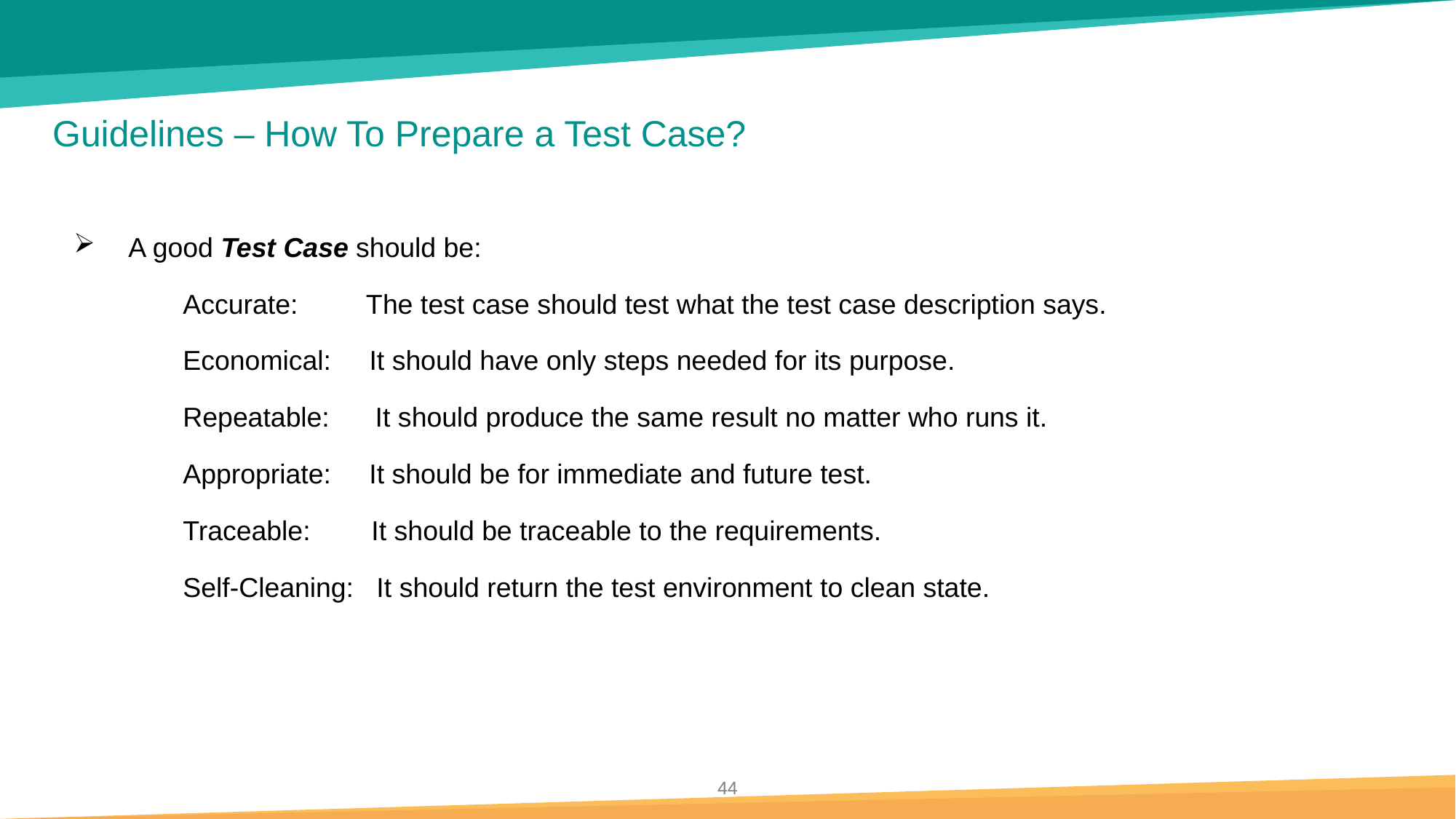

# Guidelines – How To Prepare a Test Case?
A good Test Case should be:
	Accurate:         The test case should test what the test case description says.
	Economical:     It should have only steps needed for its purpose.
	Repeatable:      It should produce the same result no matter who runs it.
	Appropriate:     It should be for immediate and future test.
	Traceable:        It should be traceable to the requirements.
	Self-Cleaning:   It should return the test environment to clean state.